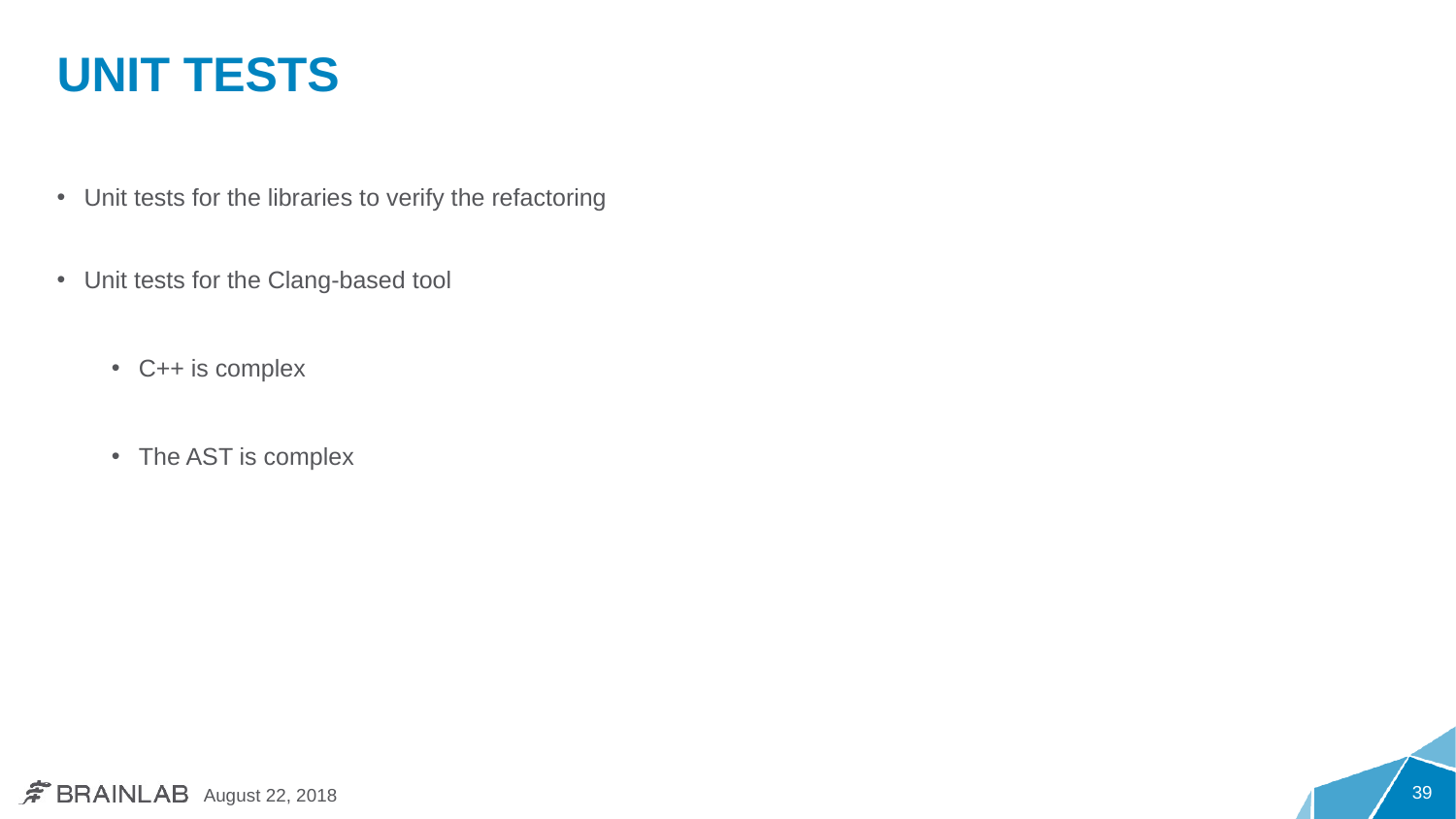

# Unit tests
Unit tests for the libraries to verify the refactoring

Unit tests for the Clang-based tool

C++ is complex

The AST is complex